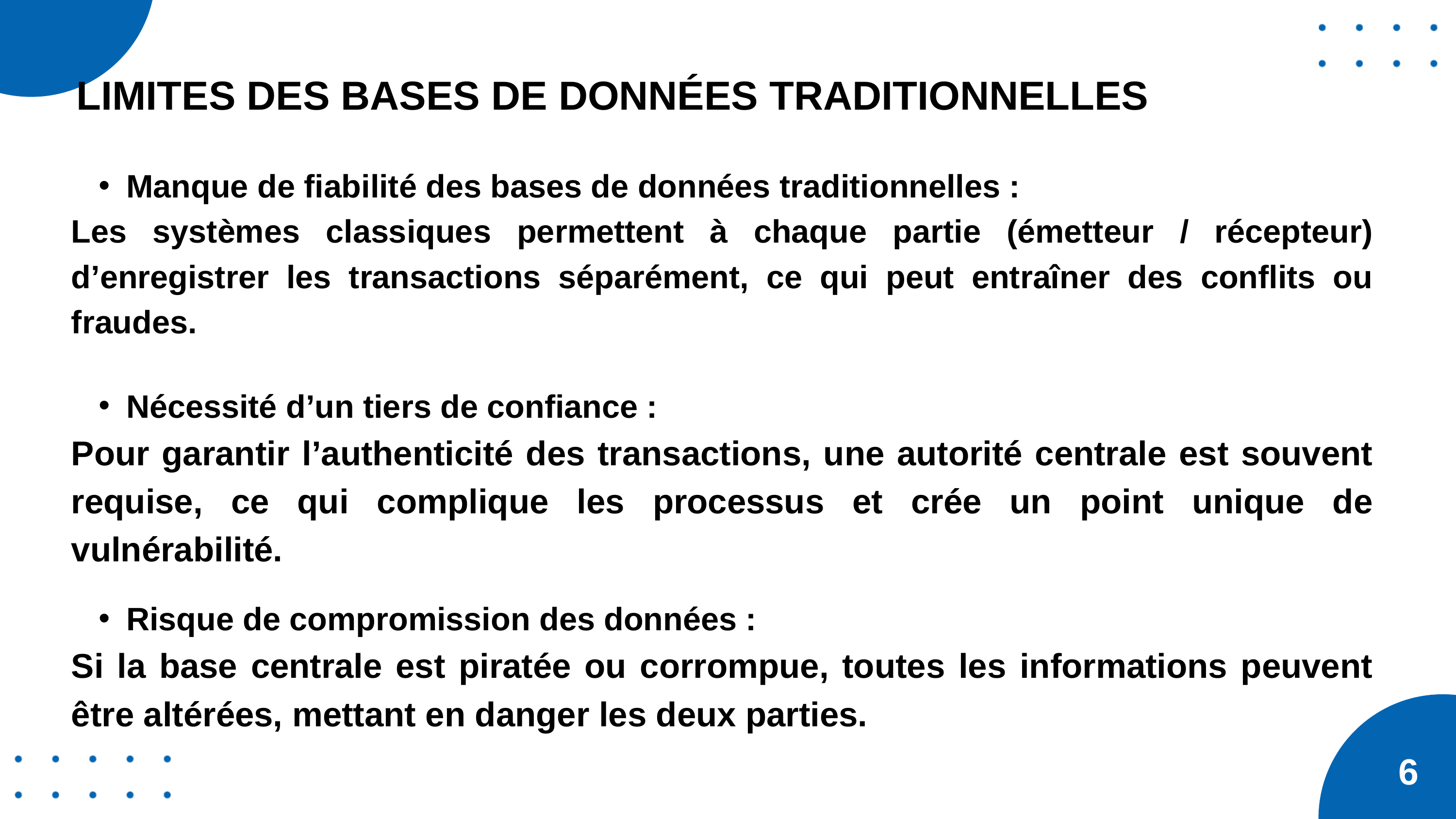

LIMITES DES BASES DE DONNÉES TRADITIONNELLES
Manque de fiabilité des bases de données traditionnelles :
Les systèmes classiques permettent à chaque partie (émetteur / récepteur) d’enregistrer les transactions séparément, ce qui peut entraîner des conflits ou fraudes.

Nécessité d’un tiers de confiance :
Pour garantir l’authenticité des transactions, une autorité centrale est souvent requise, ce qui complique les processus et crée un point unique de vulnérabilité.
Risque de compromission des données :
Si la base centrale est piratée ou corrompue, toutes les informations peuvent être altérées, mettant en danger les deux parties.

6